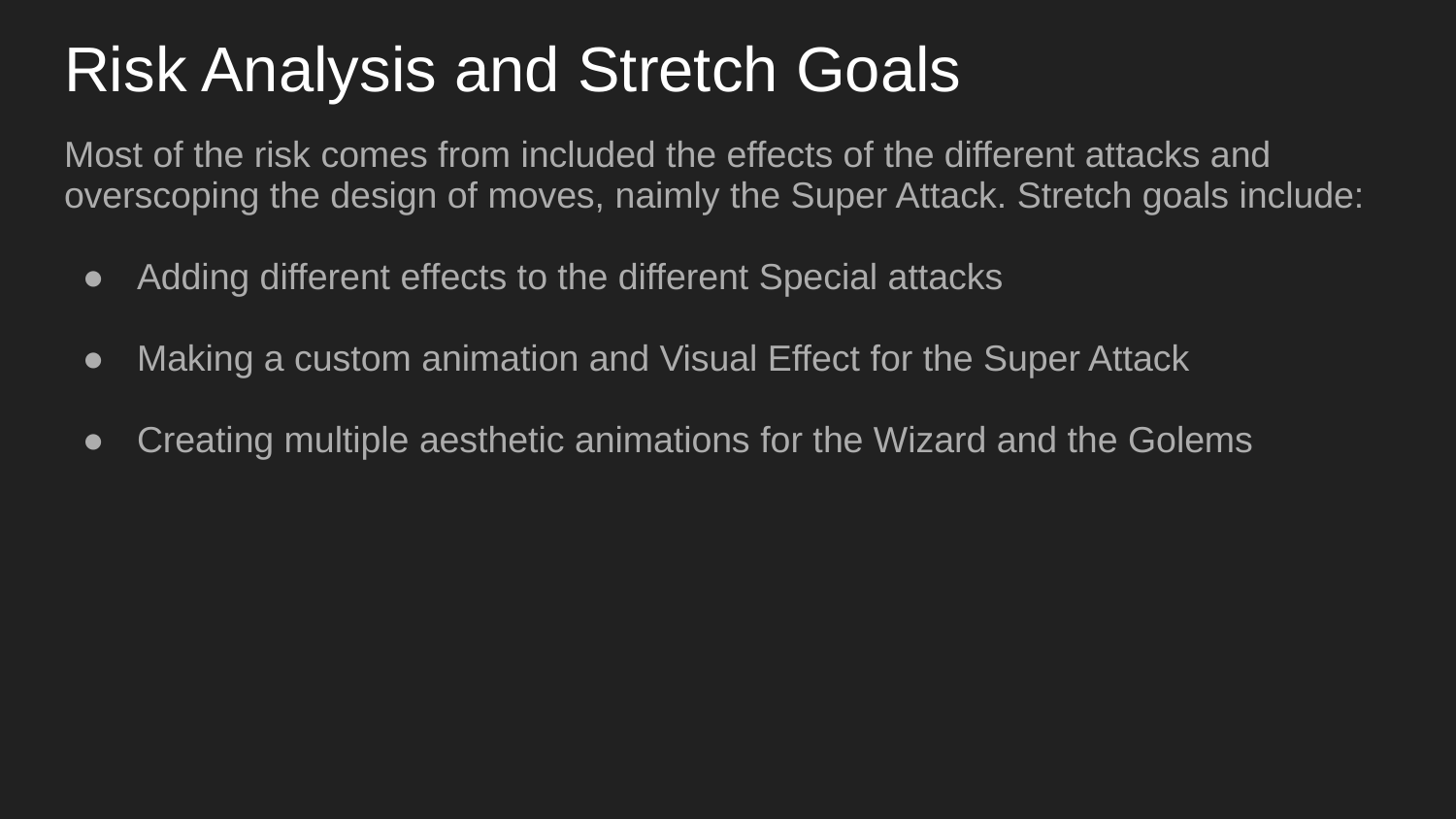

# Risk Analysis and Stretch Goals
Most of the risk comes from included the effects of the different attacks and overscoping the design of moves, naimly the Super Attack. Stretch goals include:

Adding different effects to the different Special attacks

Making a custom animation and Visual Effect for the Super Attack

Creating multiple aesthetic animations for the Wizard and the Golems